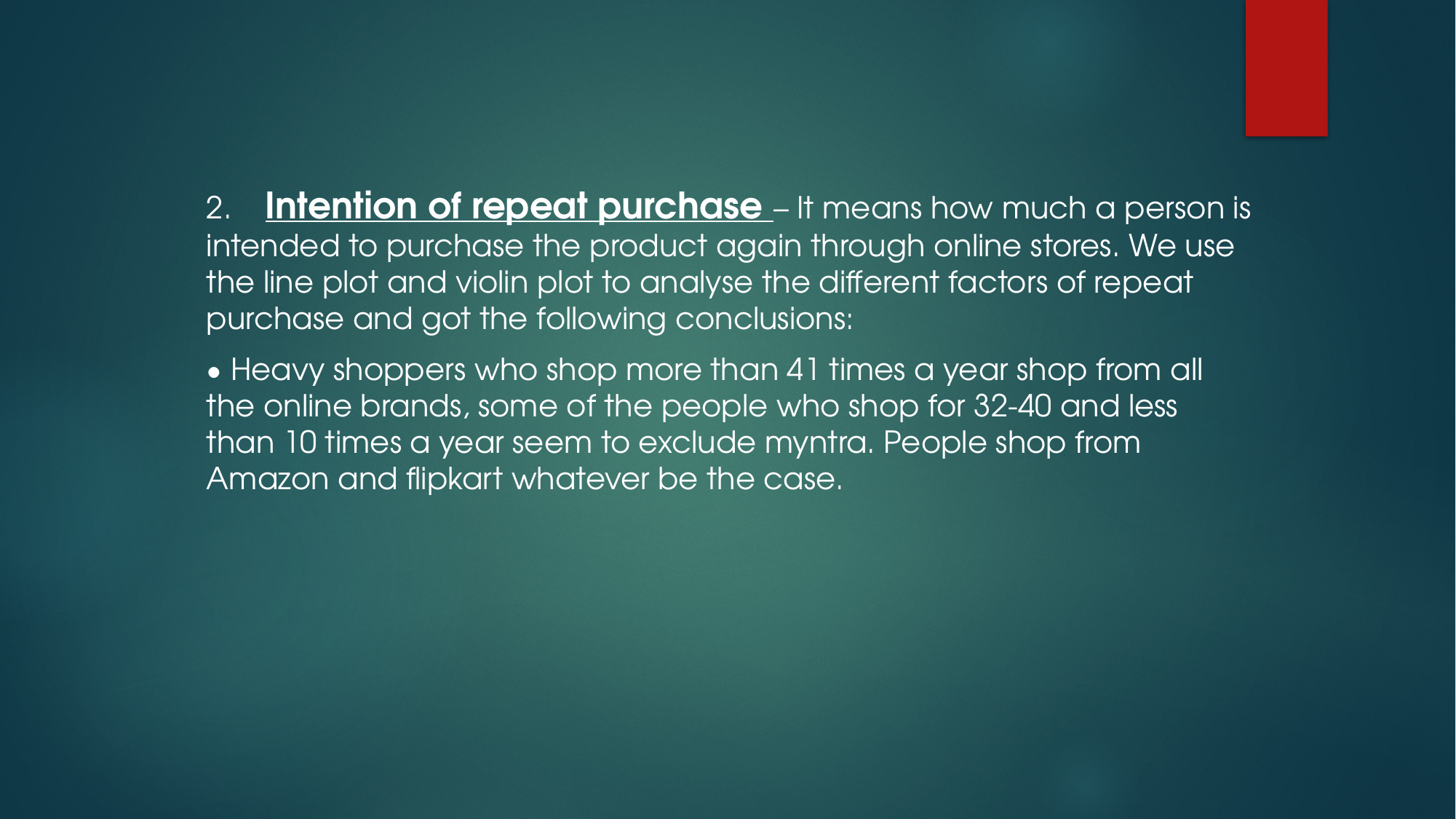

2.    Intention of repeat purchase – It means how much a person is intended to purchase the product again through online stores. We use the line plot and violin plot to analyse the different factors of repeat purchase and got the following conclusions:
• Heavy shoppers who shop more than 41 times a year shop from all the online brands, some of the people who shop for 32-40 and less than 10 times a year seem to exclude myntra. People shop from Amazon and flipkart whatever be the case.